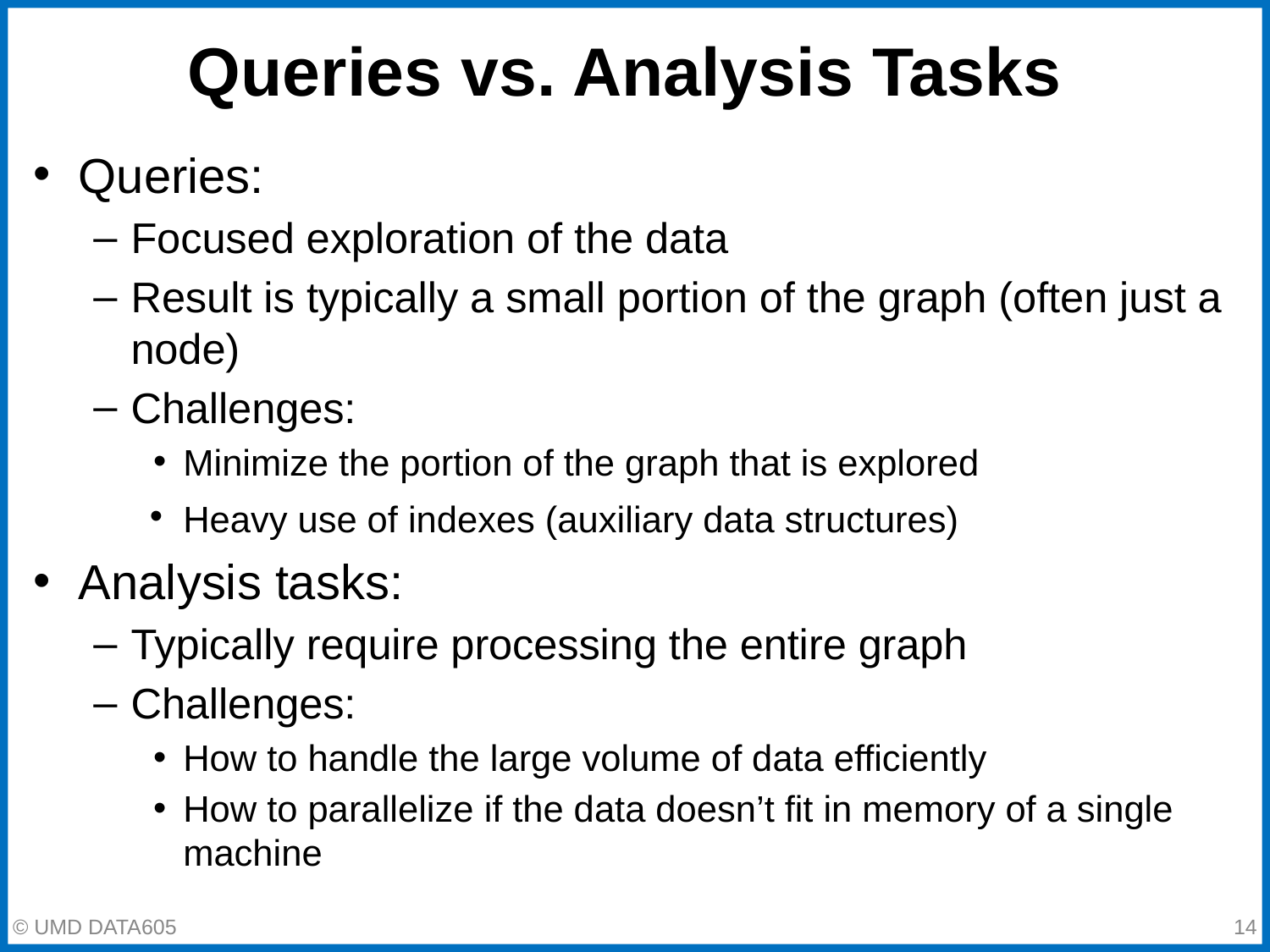

# Queries vs. Analysis Tasks
Queries:
Focused exploration of the data
Result is typically a small portion of the graph (often just a node)
Challenges:
Minimize the portion of the graph that is explored
Heavy use of indexes (auxiliary data structures)
Analysis tasks:
Typically require processing the entire graph
Challenges:
How to handle the large volume of data efficiently
How to parallelize if the data doesn’t fit in memory of a single machine

14